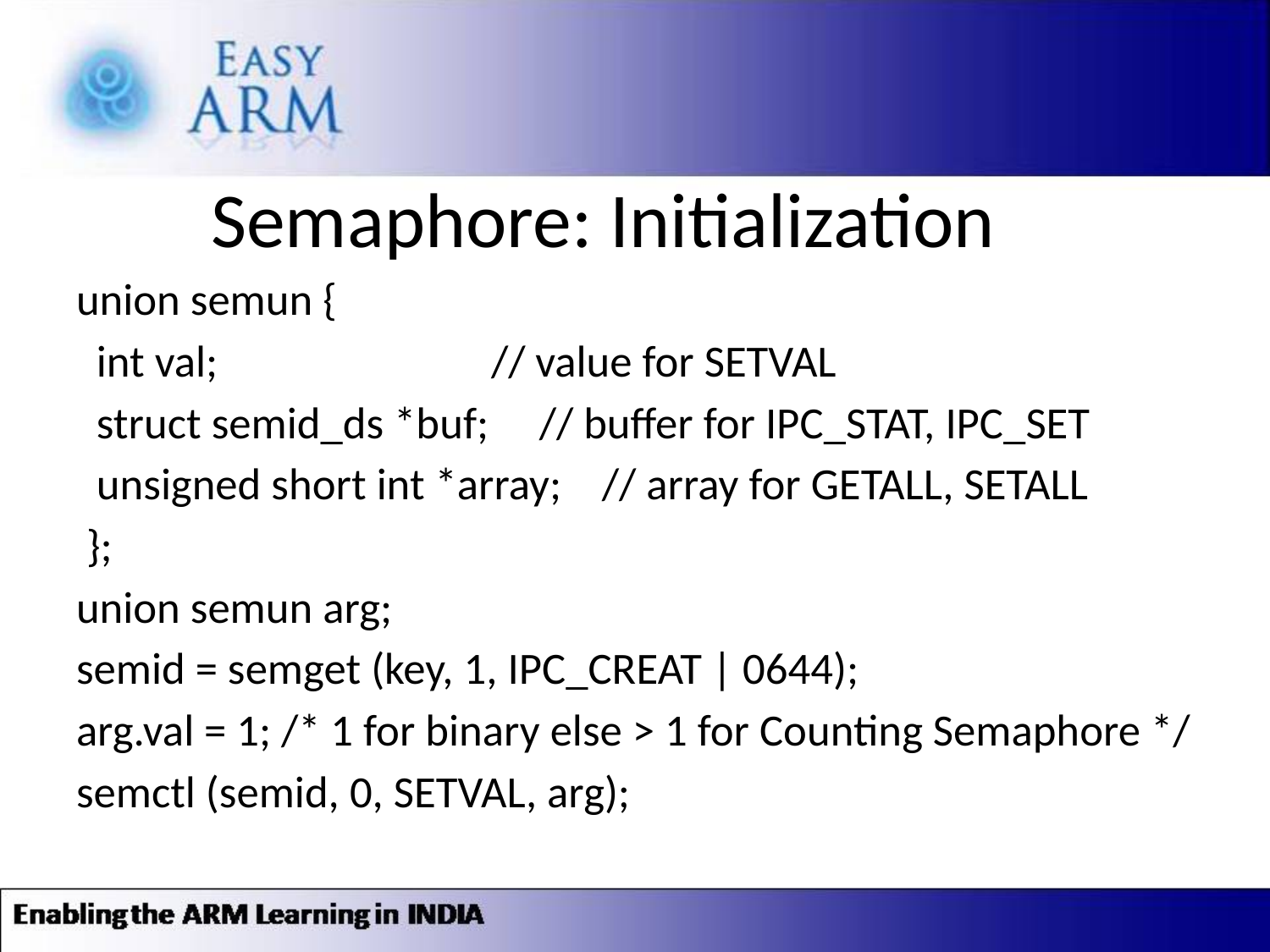

# Semaphore: Initialization
union semun {
  int val;                           // value for SETVAL
  struct semid_ds *buf;     // buffer for IPC_STAT, IPC_SET
  unsigned short int *array;    // array for GETALL, SETALL
 };
union semun arg;
semid = semget (key, 1, IPC_CREAT | 0644);
arg.val = 1; /* 1 for binary else > 1 for Counting Semaphore */
semctl (semid, 0, SETVAL, arg);